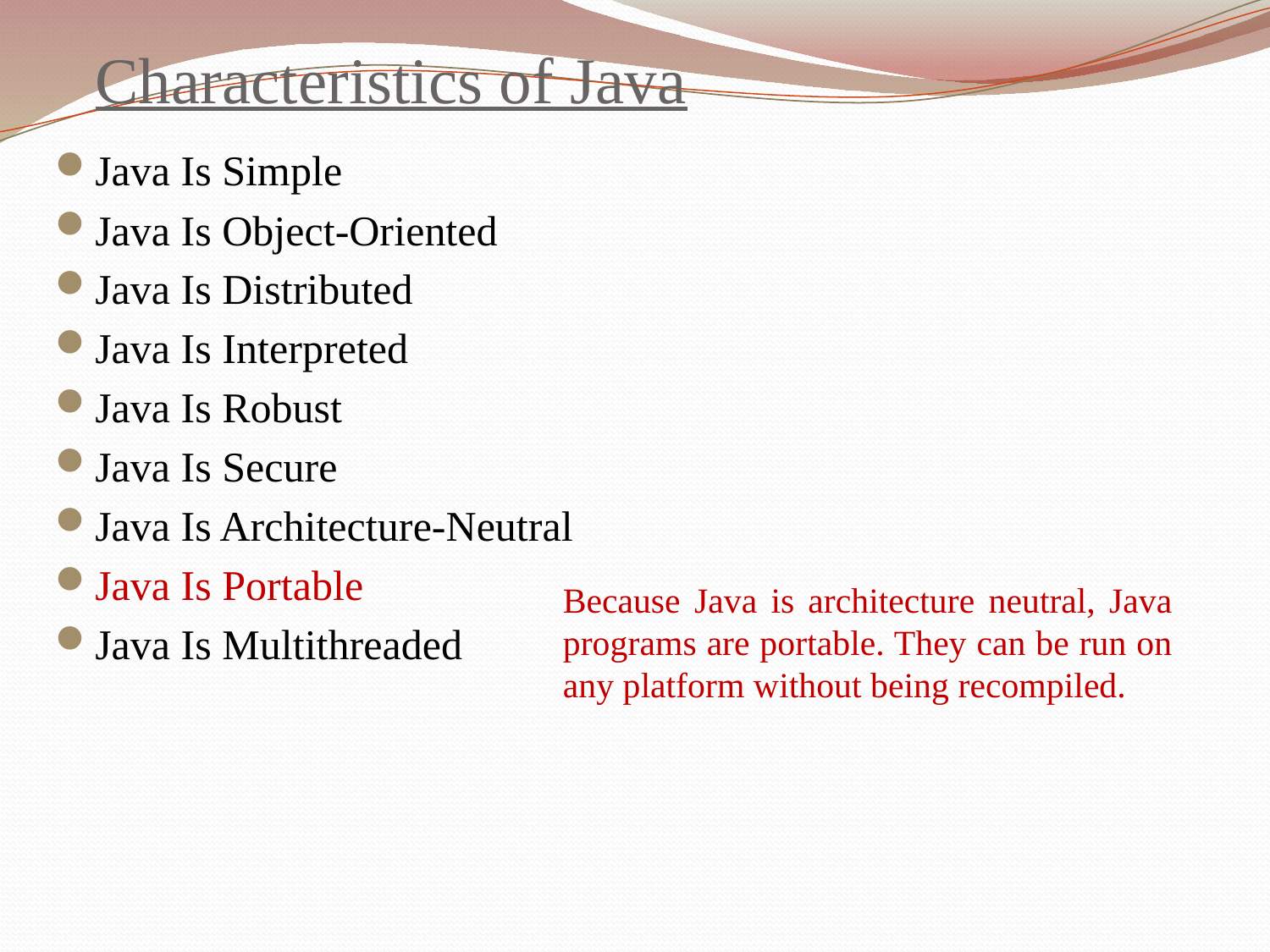

# Characteristics of Java
Java Is Simple
Java Is Object-Oriented
Java Is Distributed
Java Is Interpreted
Java Is Robust
Java Is Secure
Java Is Architecture-Neutral
Java Is Portable
Java Is Multithreaded
Because Java is architecture neutral, Java programs are portable. They can be run on any platform without being recompiled.